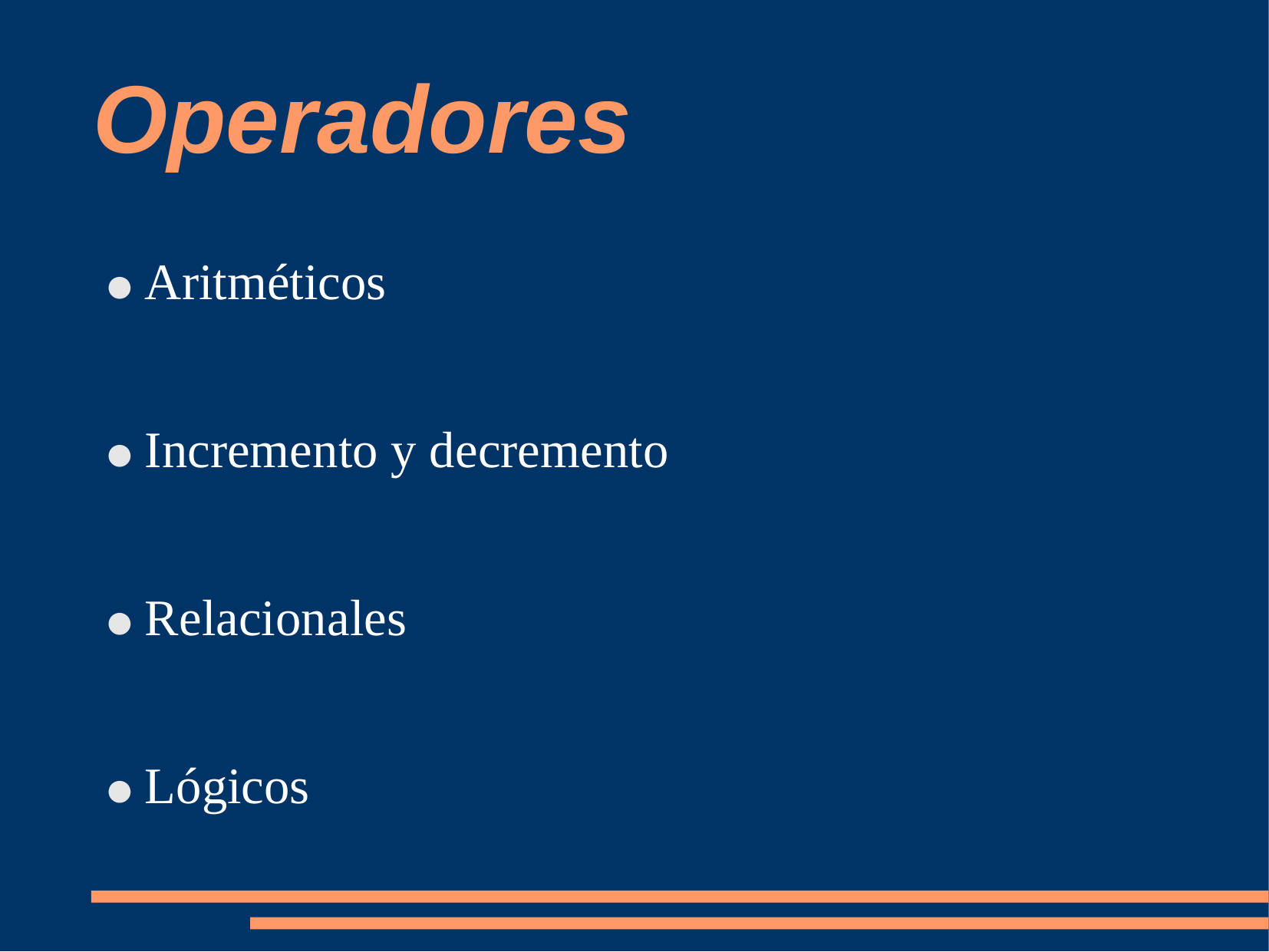

Operadores
Aritméticos

Incremento y decremento

Relacionales

Lógicos